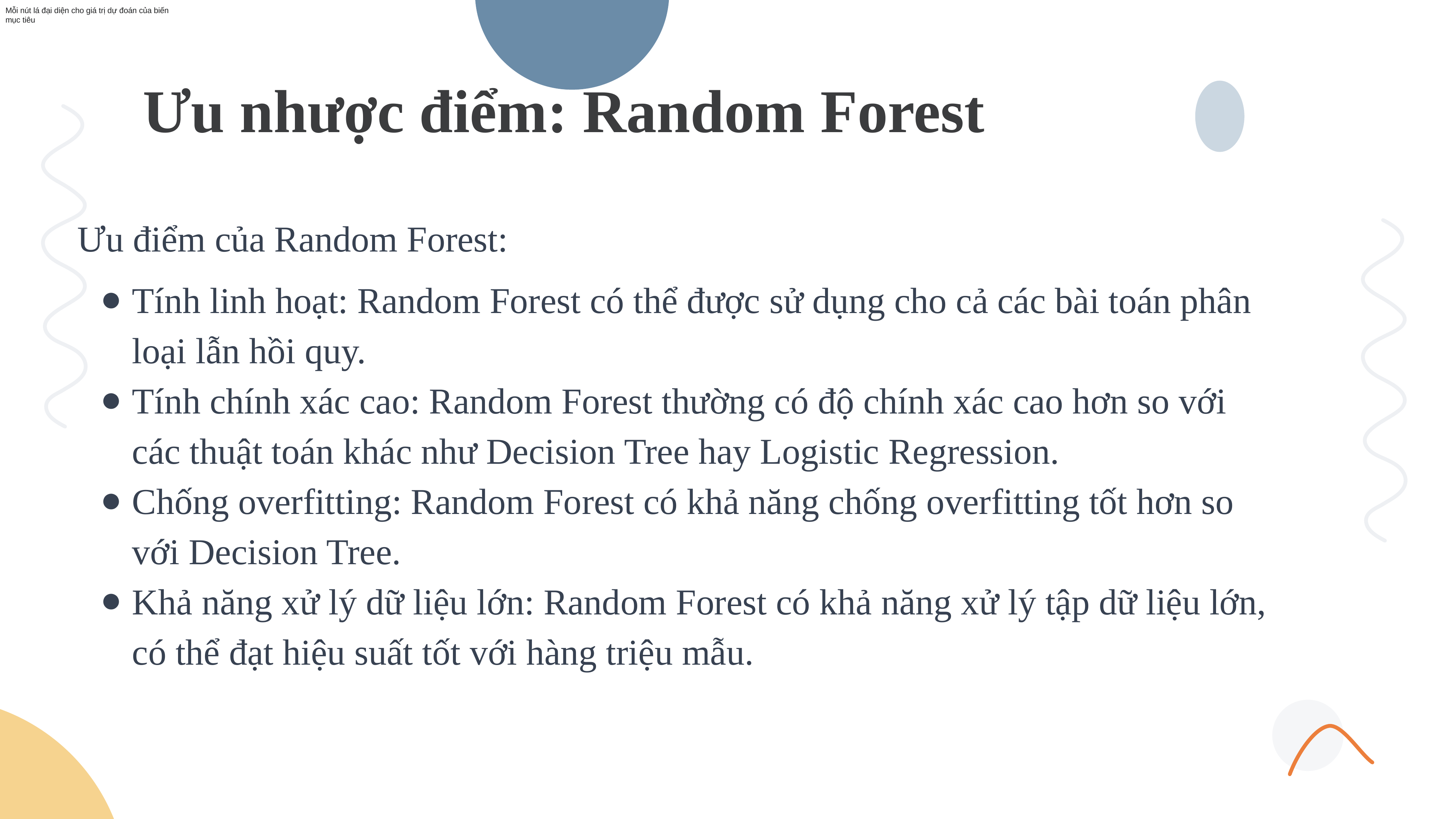

Mỗi nút lá đại diện cho giá trị dự đoán của biến mục tiêu

 Ưu nhược điểm: Random Forest

Ưu điểm của Random Forest:
Tính linh hoạt: Random Forest có thể được sử dụng cho cả các bài toán phân loại lẫn hồi quy.
Tính chính xác cao: Random Forest thường có độ chính xác cao hơn so với các thuật toán khác như Decision Tree hay Logistic Regression.
Chống overfitting: Random Forest có khả năng chống overfitting tốt hơn so với Decision Tree.
Khả năng xử lý dữ liệu lớn: Random Forest có khả năng xử lý tập dữ liệu lớn, có thể đạt hiệu suất tốt với hàng triệu mẫu.